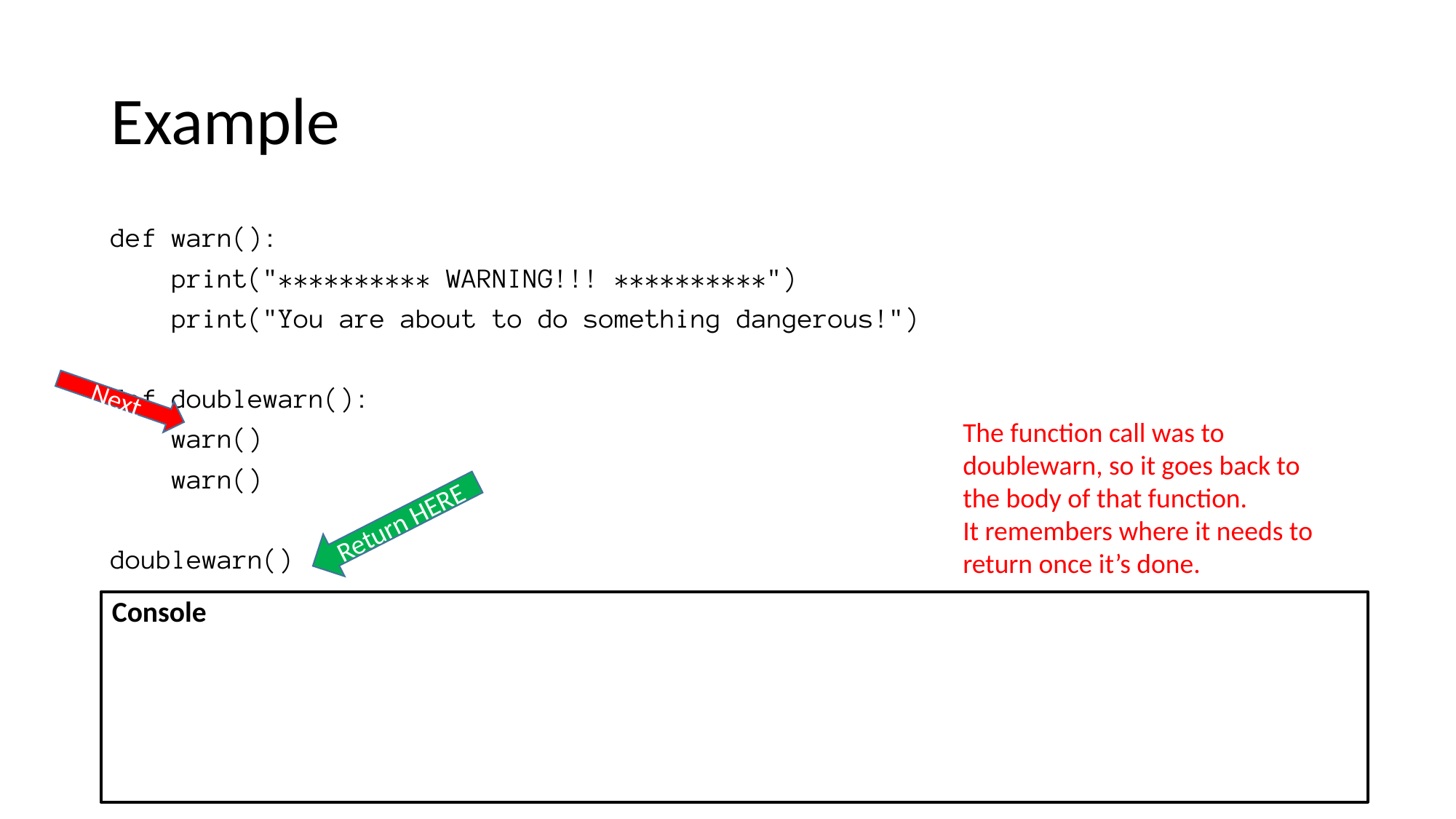

# Example
def warn():
    print("********** WARNING!!! **********")
    print("You are about to do something dangerous!")

def doublewarn():
    warn()
    warn()

doublewarn()
Next
The function call was to doublewarn, so it goes back to the body of that function.
It remembers where it needs to return once it’s done.
Return HERE
Console